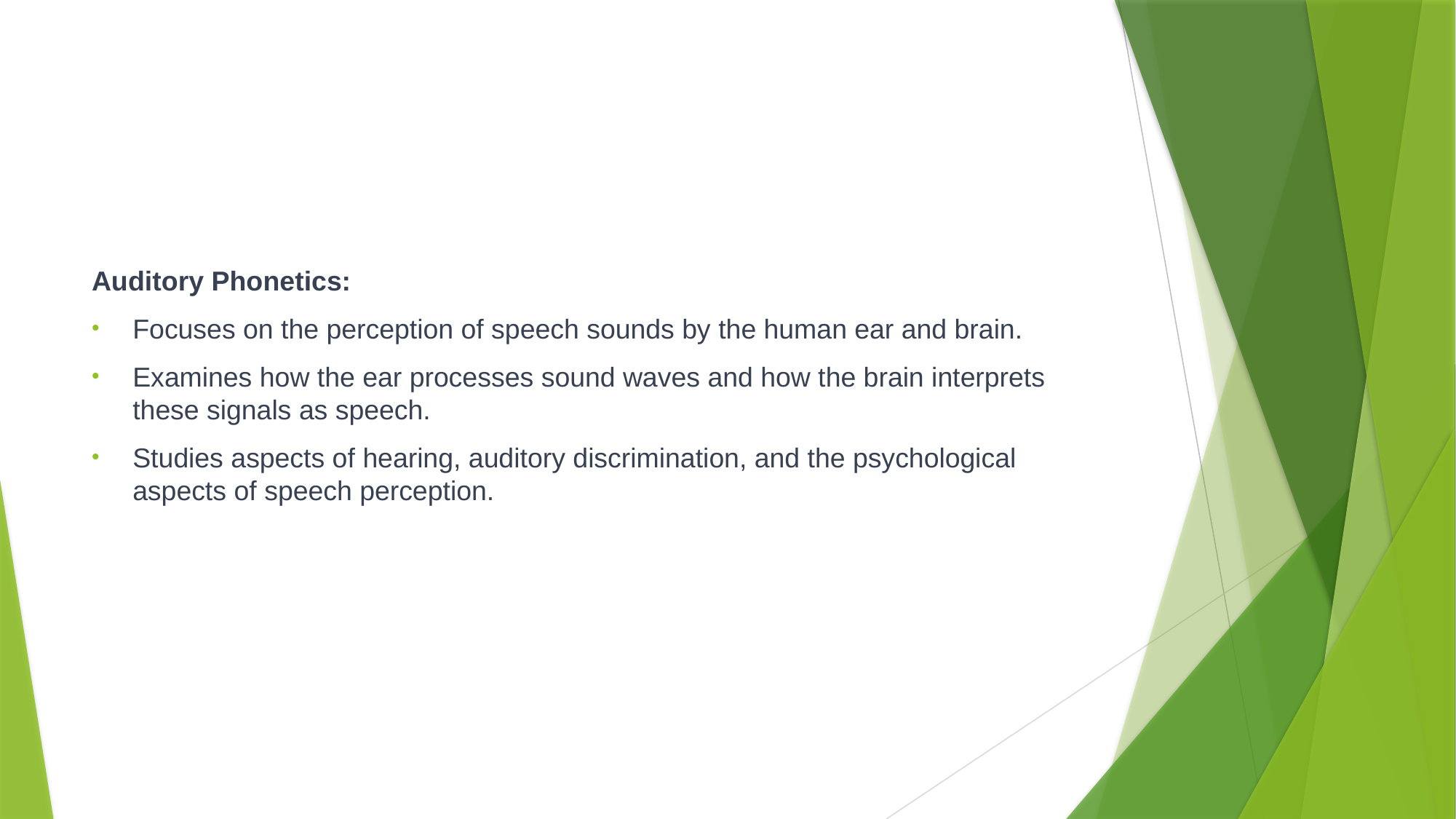

Auditory Phonetics:
Focuses on the perception of speech sounds by the human ear and brain.
Examines how the ear processes sound waves and how the brain interprets these signals as speech.
Studies aspects of hearing, auditory discrimination, and the psychological aspects of speech perception.